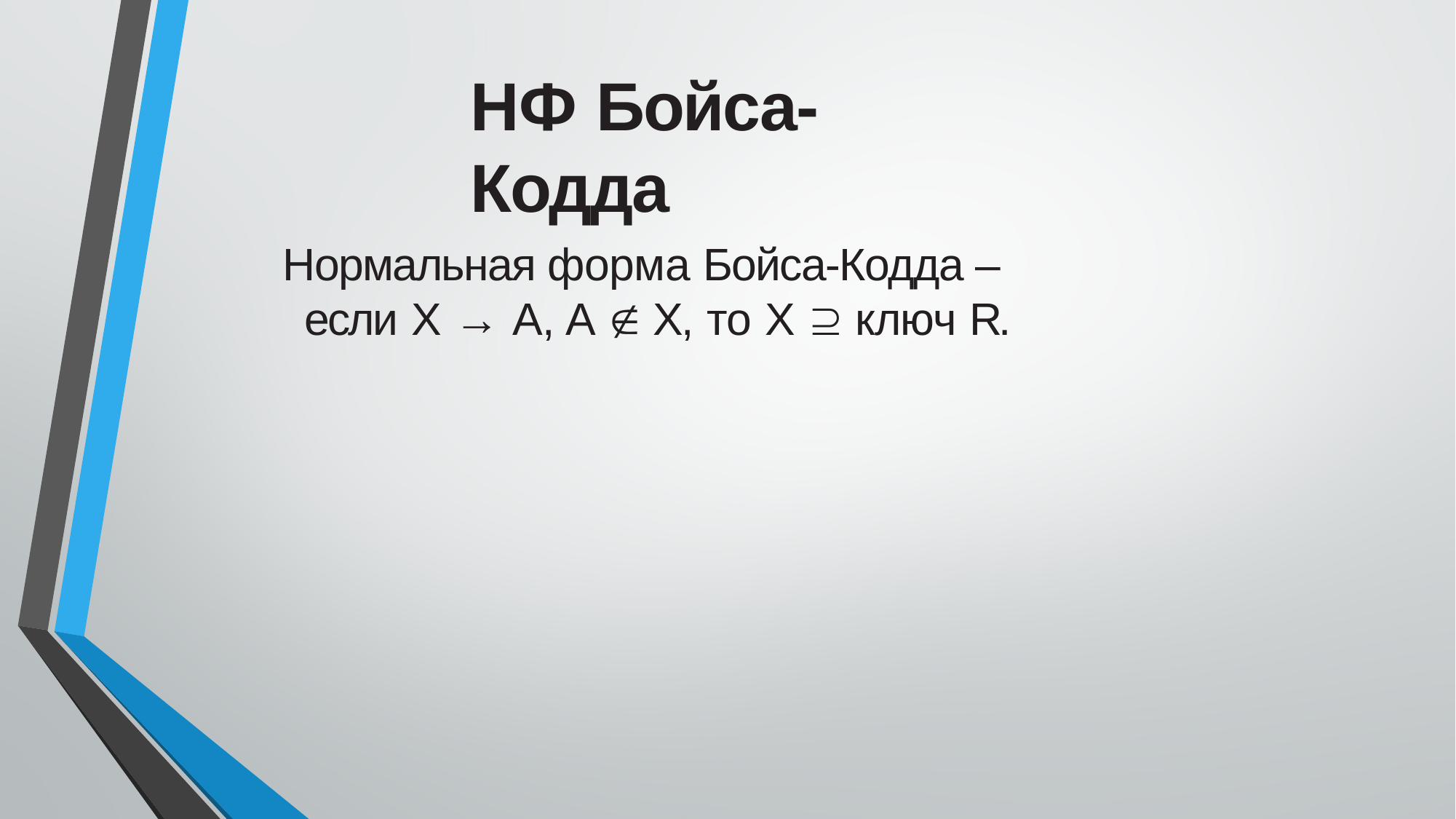

НФ Бойса-Кодда
Нормальная форма Бойса-Кодда –  если X → A, A ∉ X, то X ⊇ ключ R.